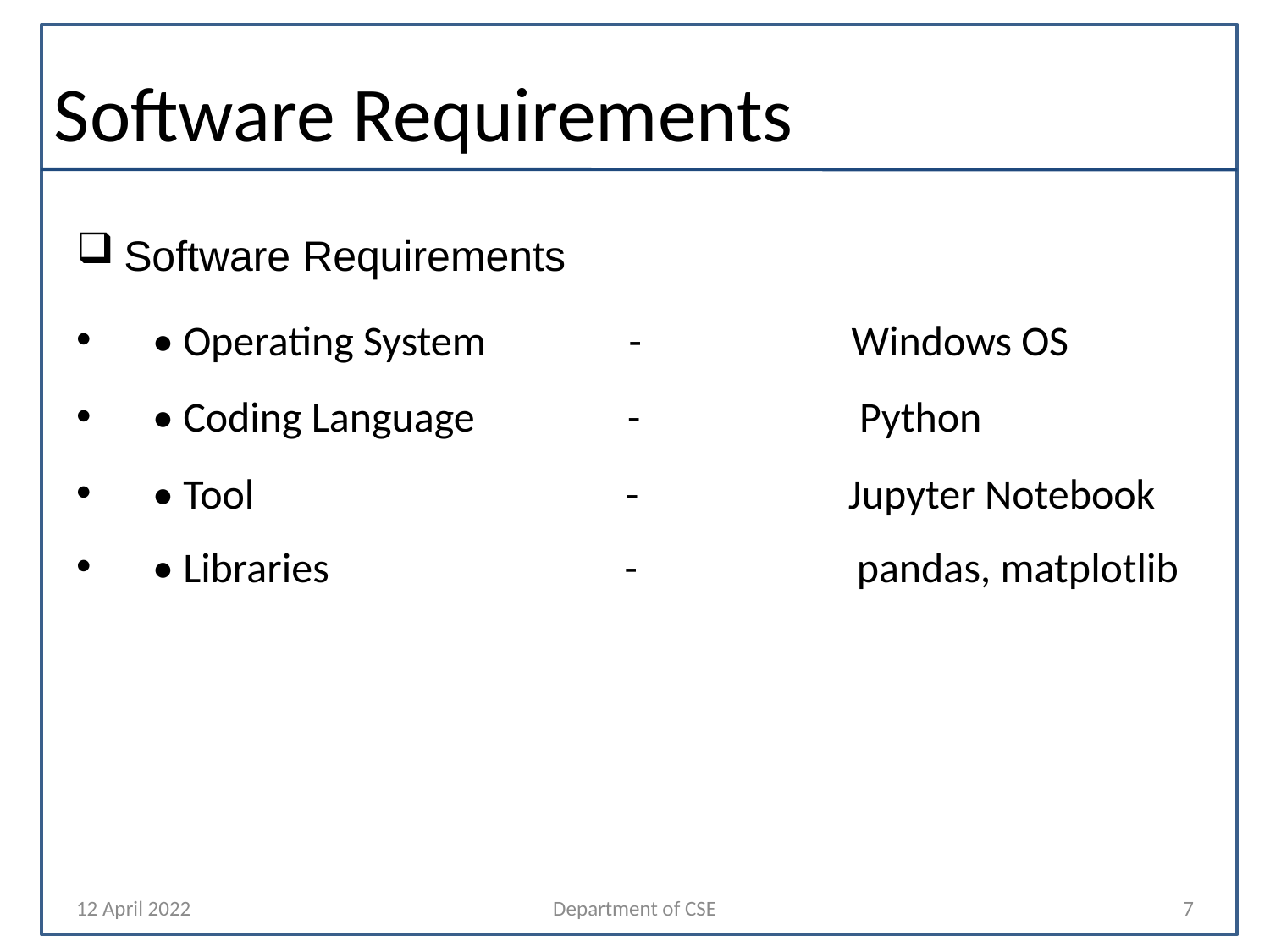

# Software Requirements
Software Requirements
   • Operating System               -                      Windows OS
   • Coding Language                -                       Python
   • Tool                                       -                      Jupyter Notebook
   • Libraries                               -                       pandas, matplotlib
12 April 2022
Department of CSE
7